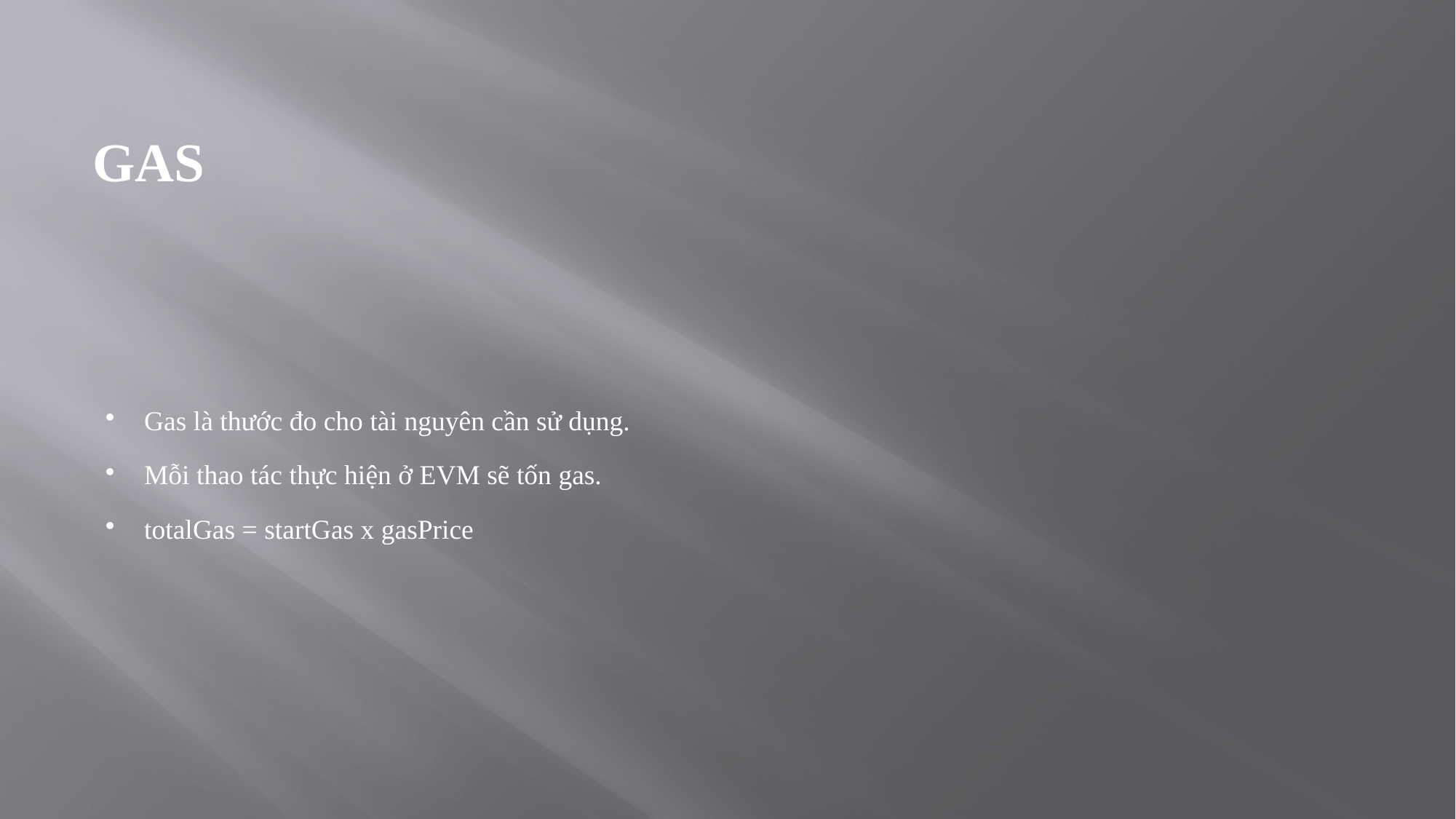

Gas
Gas là thước đo cho tài nguyên cần sử dụng.
Mỗi thao tác thực hiện ở EVM sẽ tốn gas.
totalGas = startGas x gasPrice